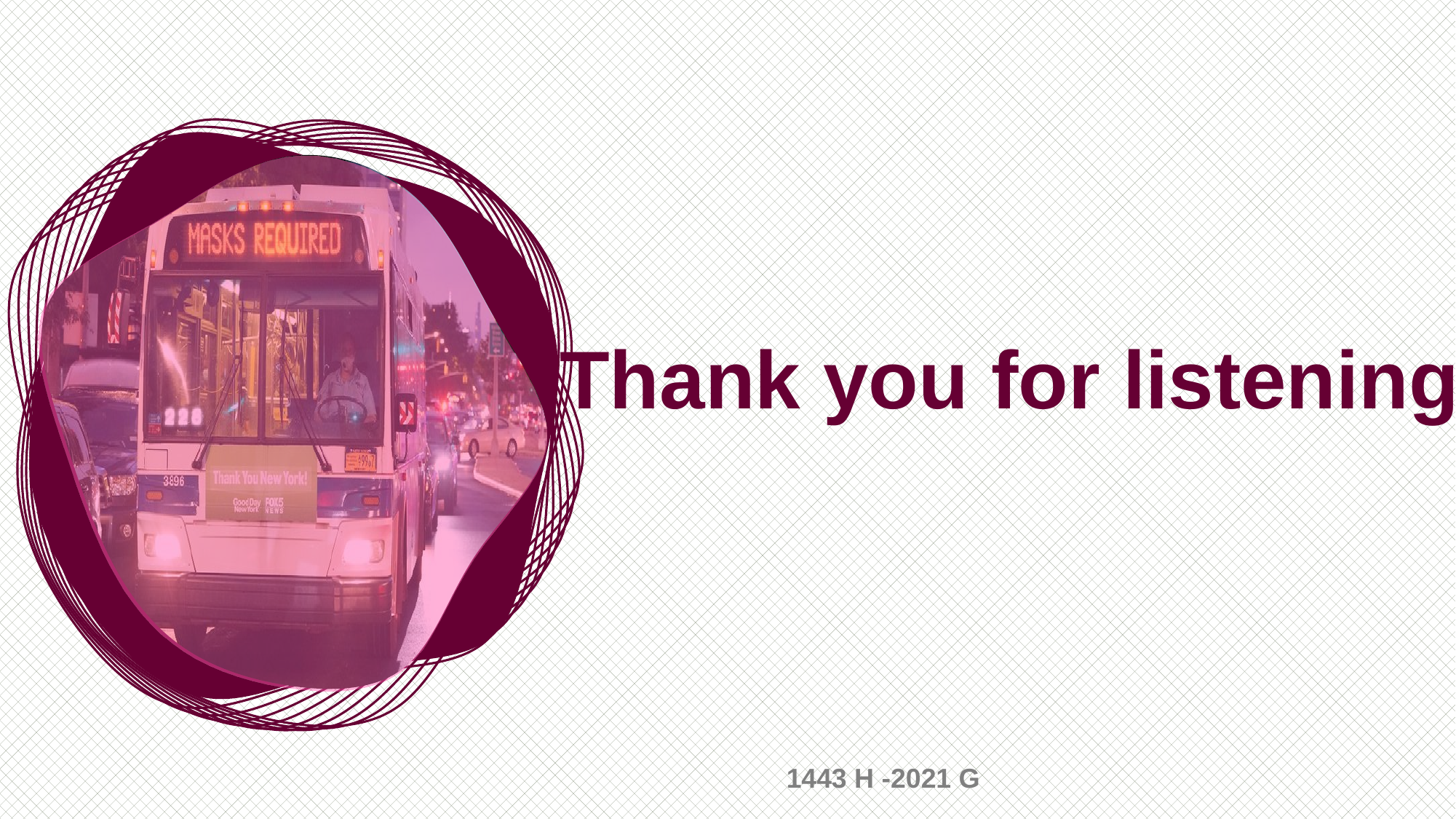

Thank you for listening.

 1443 H -2021 G